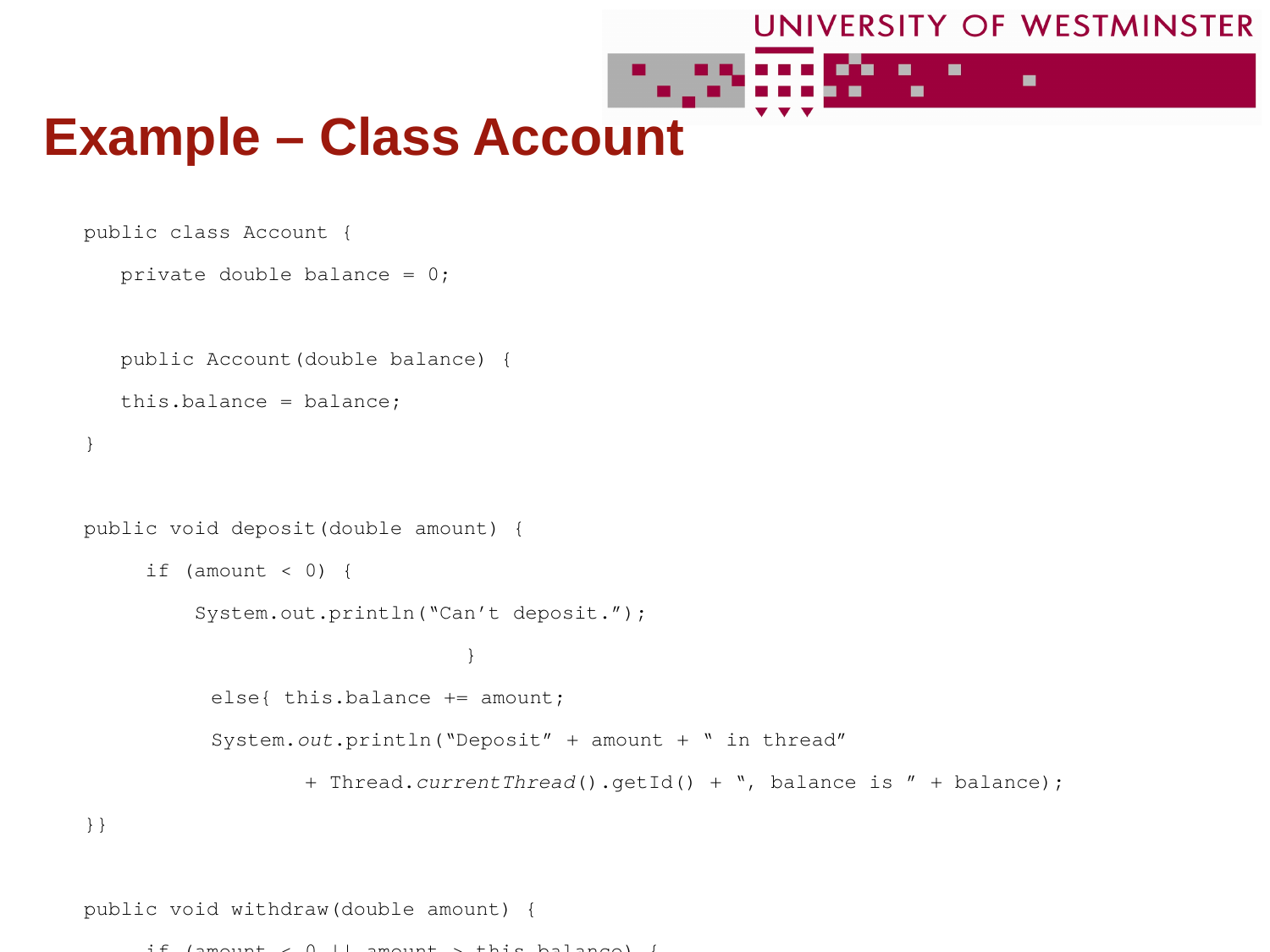

# Example – Class Account
public class Account {
   private double balance = 0;

   public Account(double balance) {
   this.balance = balance;
}

public void deposit(double amount) {
     if (amount < 0) {
         System.out.println(“Can’t deposit.”);
			}
	else{ this.balance += amount;
	System.out.println(“Deposit” + amount + “ in thread”
                  + Thread.currentThread().getId() + “, balance is ” + balance);
}}

public void withdraw(double amount) {
     if (amount < 0 || amount > this.balance) {
         System.out.println (“Can’t withdraw.”);
	}
	else{this.balance -= amount;
	System.out.println(“Withdraw” + amount + “ in thread ”
					+ Thread.currentThread().getId() + “, balance is ” + balance);
   }}
}//end Account class